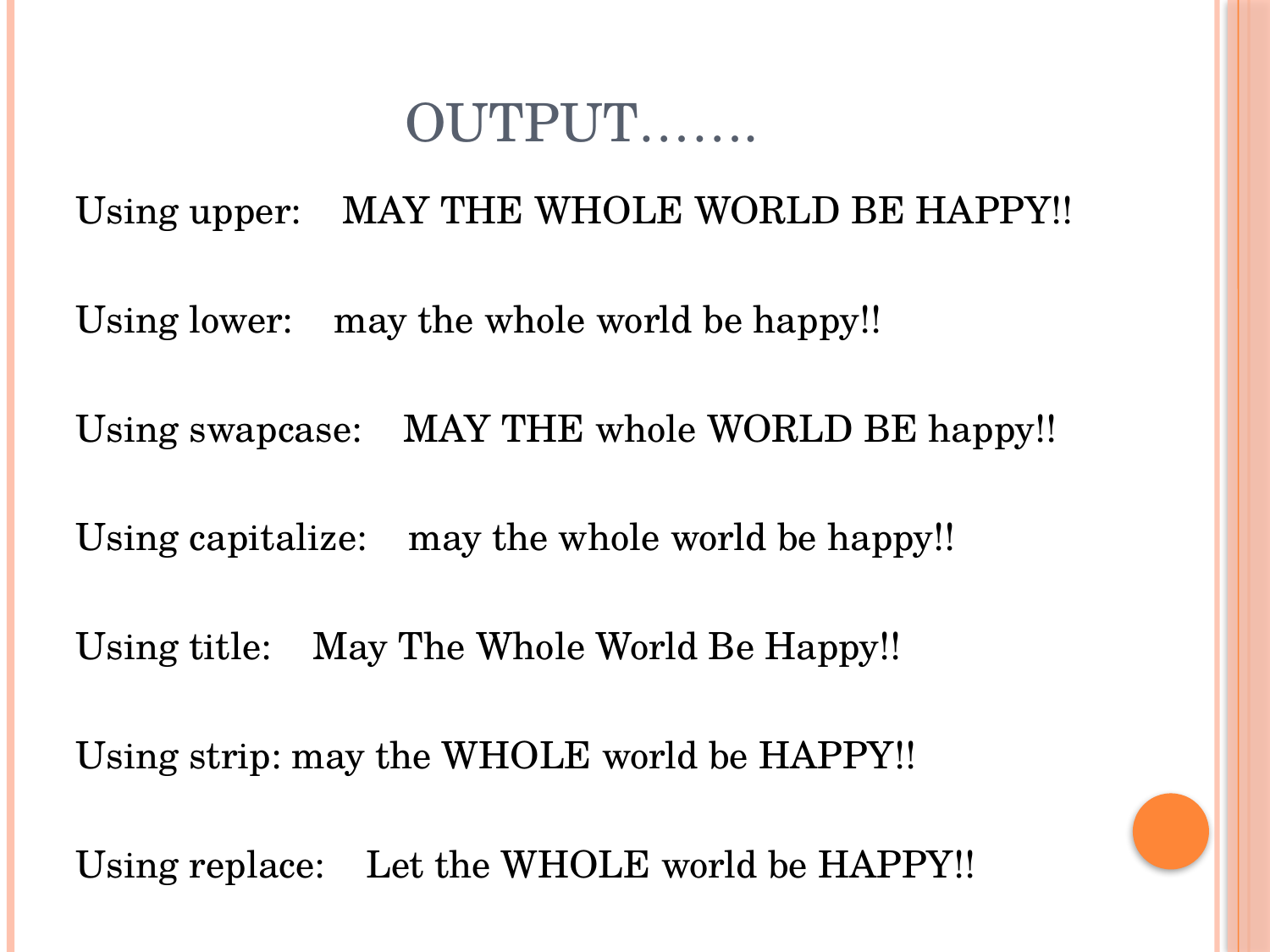

# Output…….
Using upper:    MAY THE WHOLE WORLD BE HAPPY!!

Using lower:    may the whole world be happy!!

Using swapcase:    MAY THE whole WORLD BE happy!!

Using capitalize:    may the whole world be happy!!

Using title:    May The Whole World Be Happy!!

Using strip: may the WHOLE world be HAPPY!!

Using replace:    Let the WHOLE world be HAPPY!!